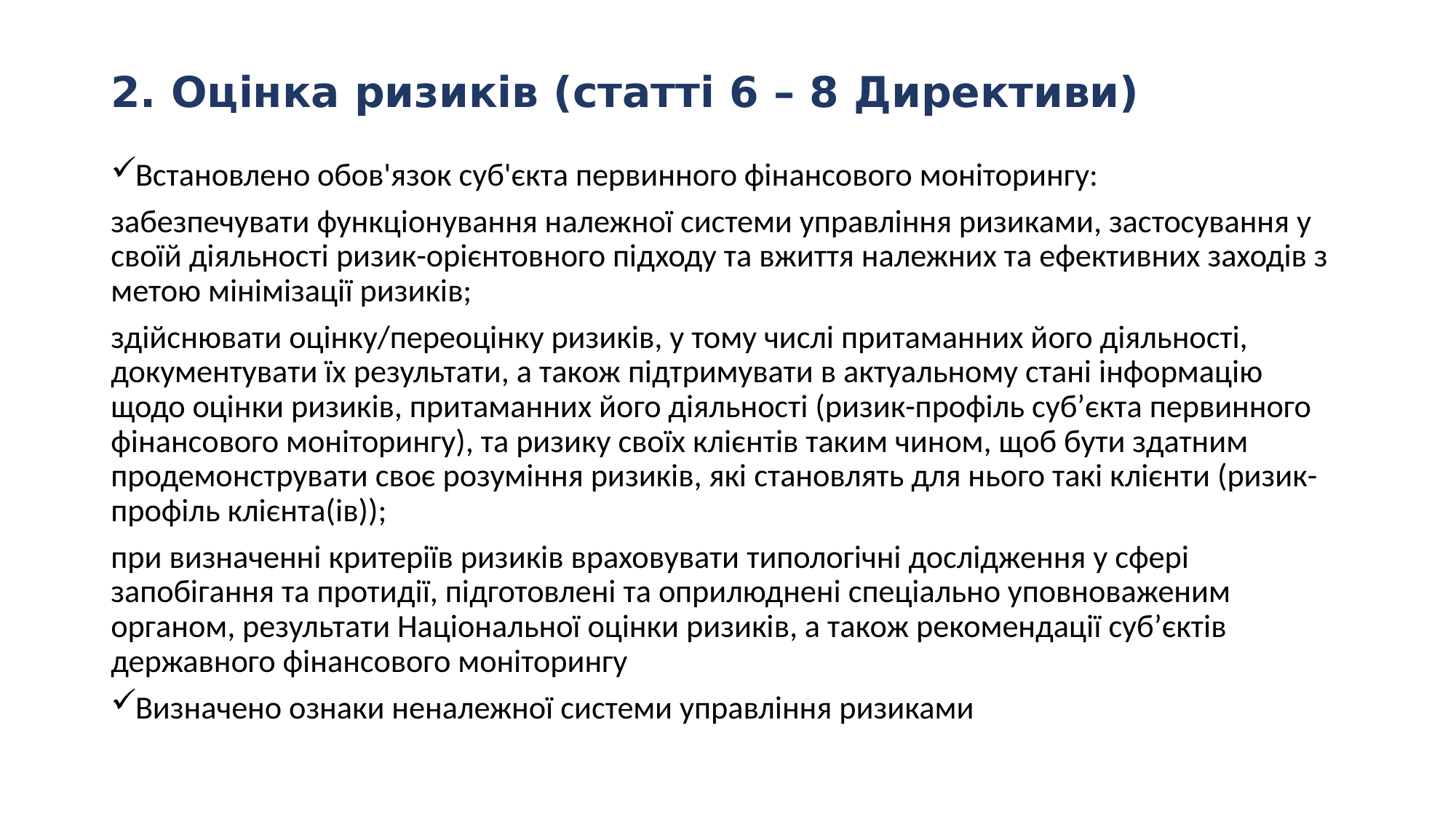

# 2. Оцінка ризиків (статті 6 – 8 Директиви)
Встановлено обов'язок суб'єкта первинного фінансового моніторингу:
забезпечувати функціонування належної системи управління ризиками, застосування у своїй діяльності ризик-орієнтовного підходу та вжиття належних та ефективних заходів з метою мінімізації ризиків;
здійснювати оцінку/переоцінку ризиків, у тому числі притаманних його діяльності, документувати їх результати, а також підтримувати в актуальному стані інформацію щодо оцінки ризиків, притаманних його діяльності (ризик-профіль суб’єкта первинного фінансового моніторингу), та ризику своїх клієнтів таким чином, щоб бути здатним продемонструвати своє розуміння ризиків, які становлять для нього такі клієнти (ризик-профіль клієнта(ів));
при визначенні критеріїв ризиків враховувати типологічні дослідження у сфері запобігання та протидії, підготовлені та оприлюднені спеціально уповноваженим органом, результати Національної оцінки ризиків, а також рекомендації суб’єктів державного фінансового моніторингу
Визначено ознаки неналежної системи управління ризиками